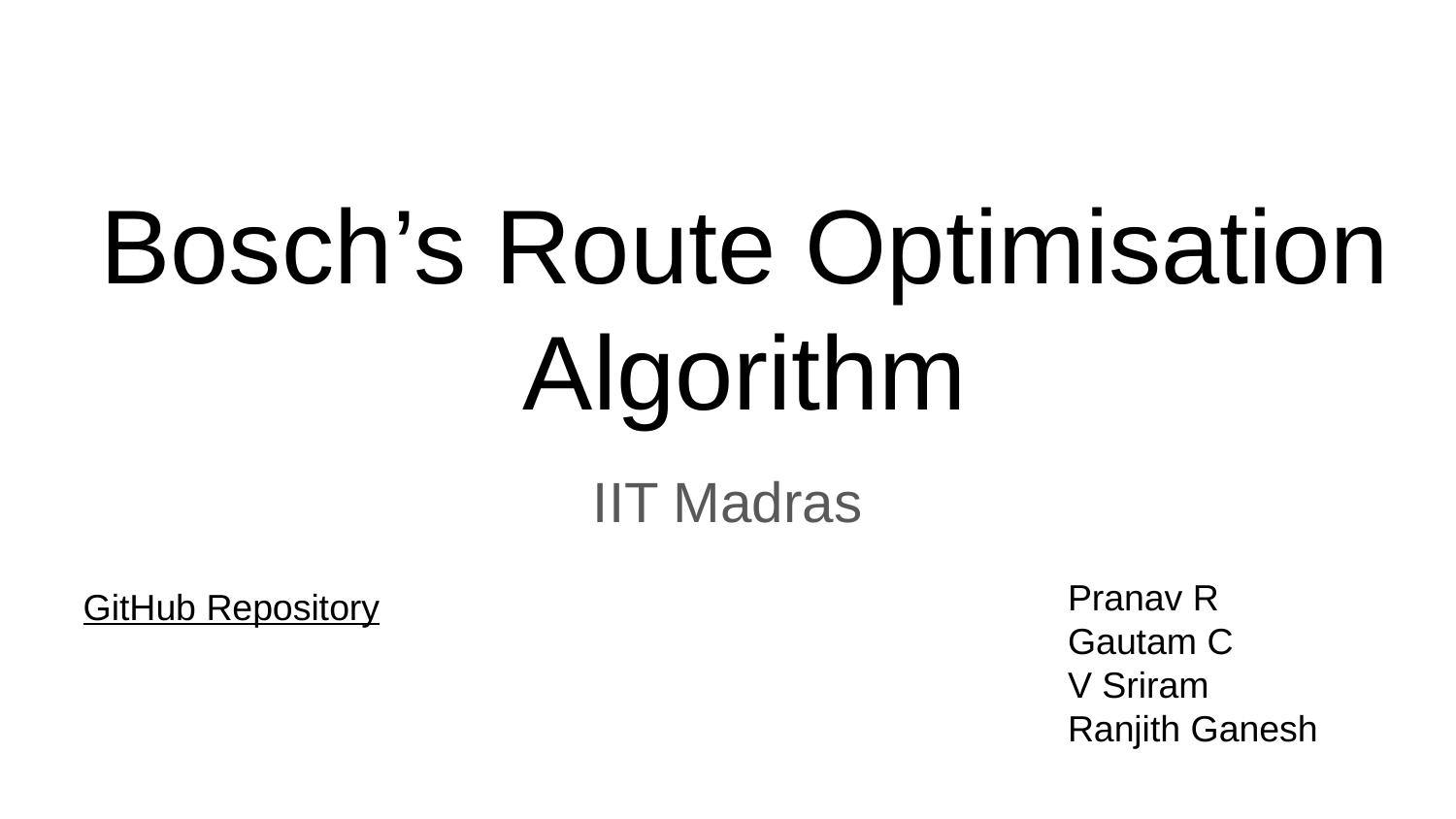

Bosch’s Route Optimisation Algorithm
IIT Madras
 Pranav R
 Gautam C
 V Sriram
 Ranjith Ganesh
GitHub Repository